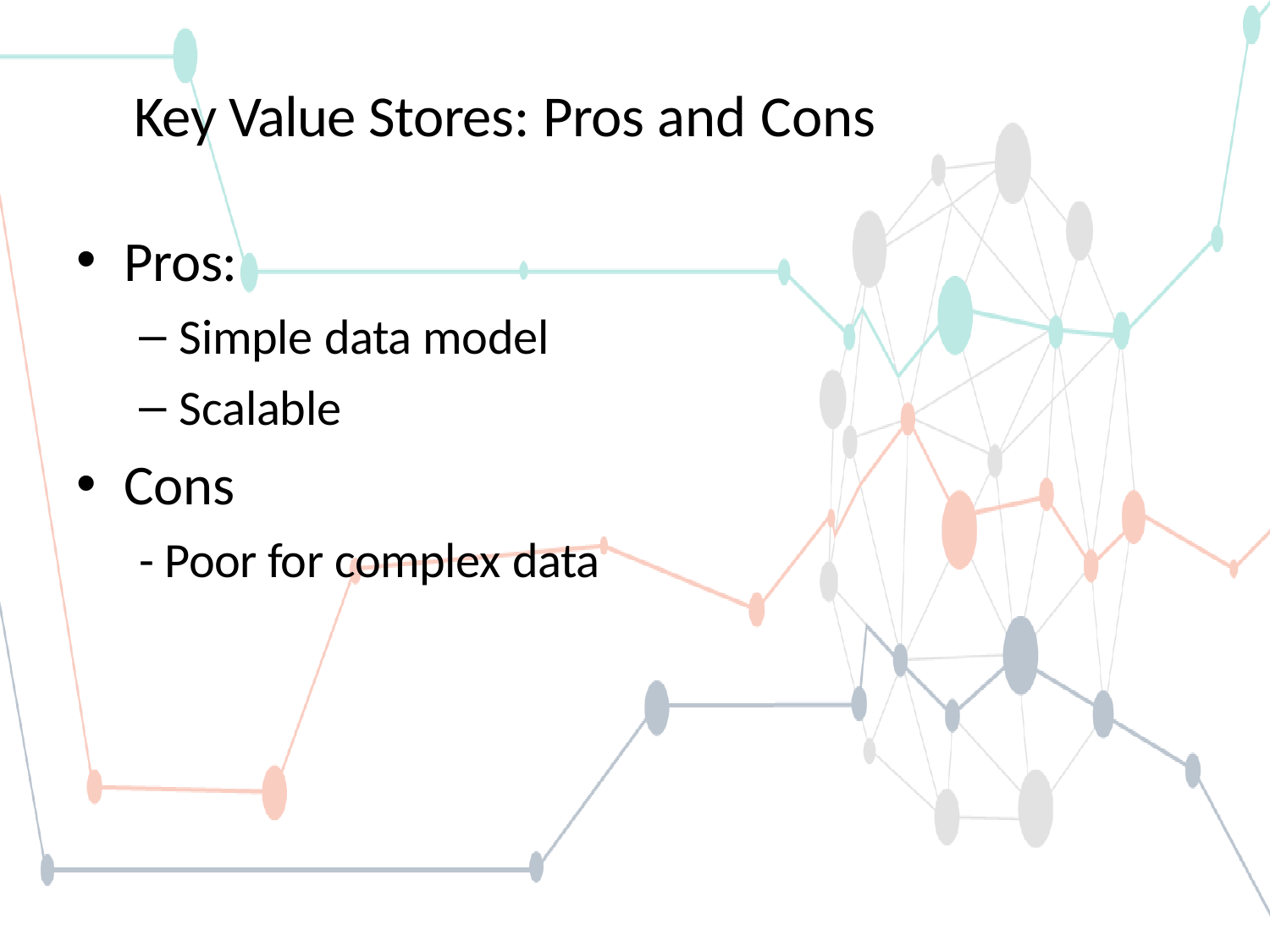

# Key Value Stores: Pros and Cons
Pros:
Simple data model
Scalable
Cons
- Poor for complex data